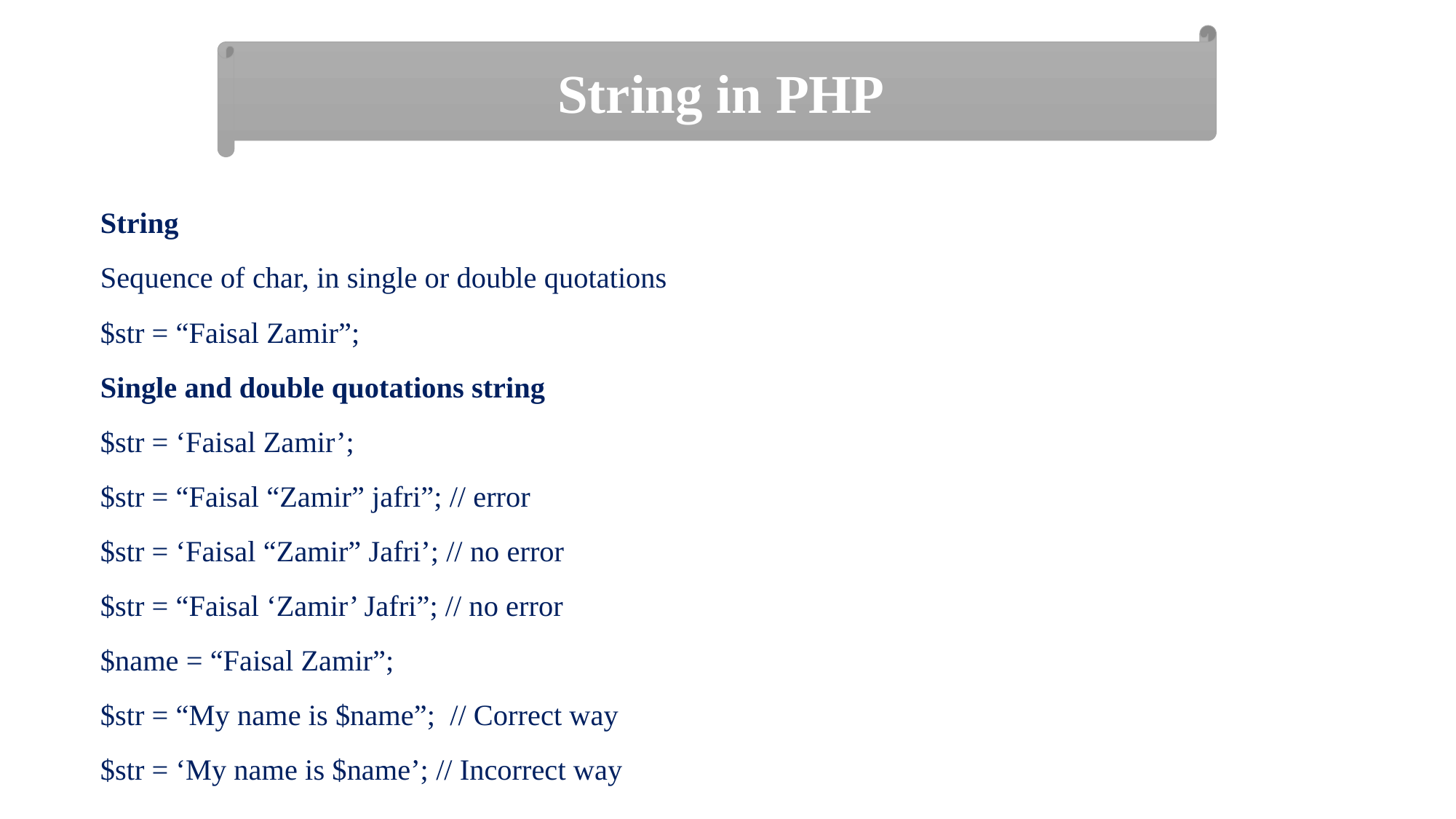

String in PHP
String
Sequence of char, in single or double quotations
$str = “Faisal Zamir”;
Single and double quotations string
$str = ‘Faisal Zamir’;
$str = “Faisal “Zamir” jafri”; // error
$str = ‘Faisal “Zamir” Jafri’; // no error
$str = “Faisal ‘Zamir’ Jafri”; // no error
$name = “Faisal Zamir”;
$str = “My name is $name”;  // Correct way
$str = ‘My name is $name’; // Incorrect way